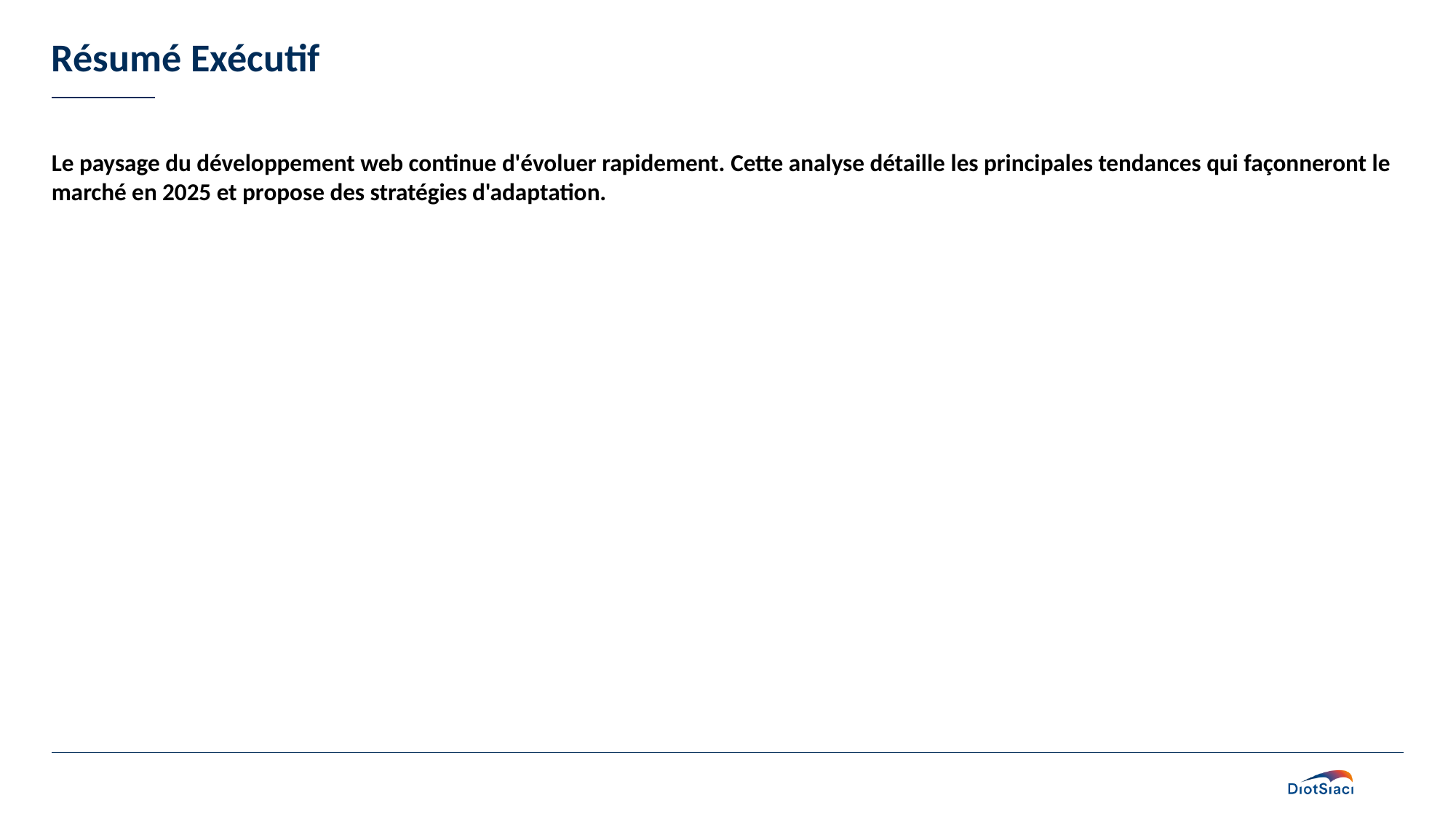

# Résumé Exécutif
Le paysage du développement web continue d'évoluer rapidement. Cette analyse détaille les principales tendances qui façonneront le marché en 2025 et propose des stratégies d'adaptation.